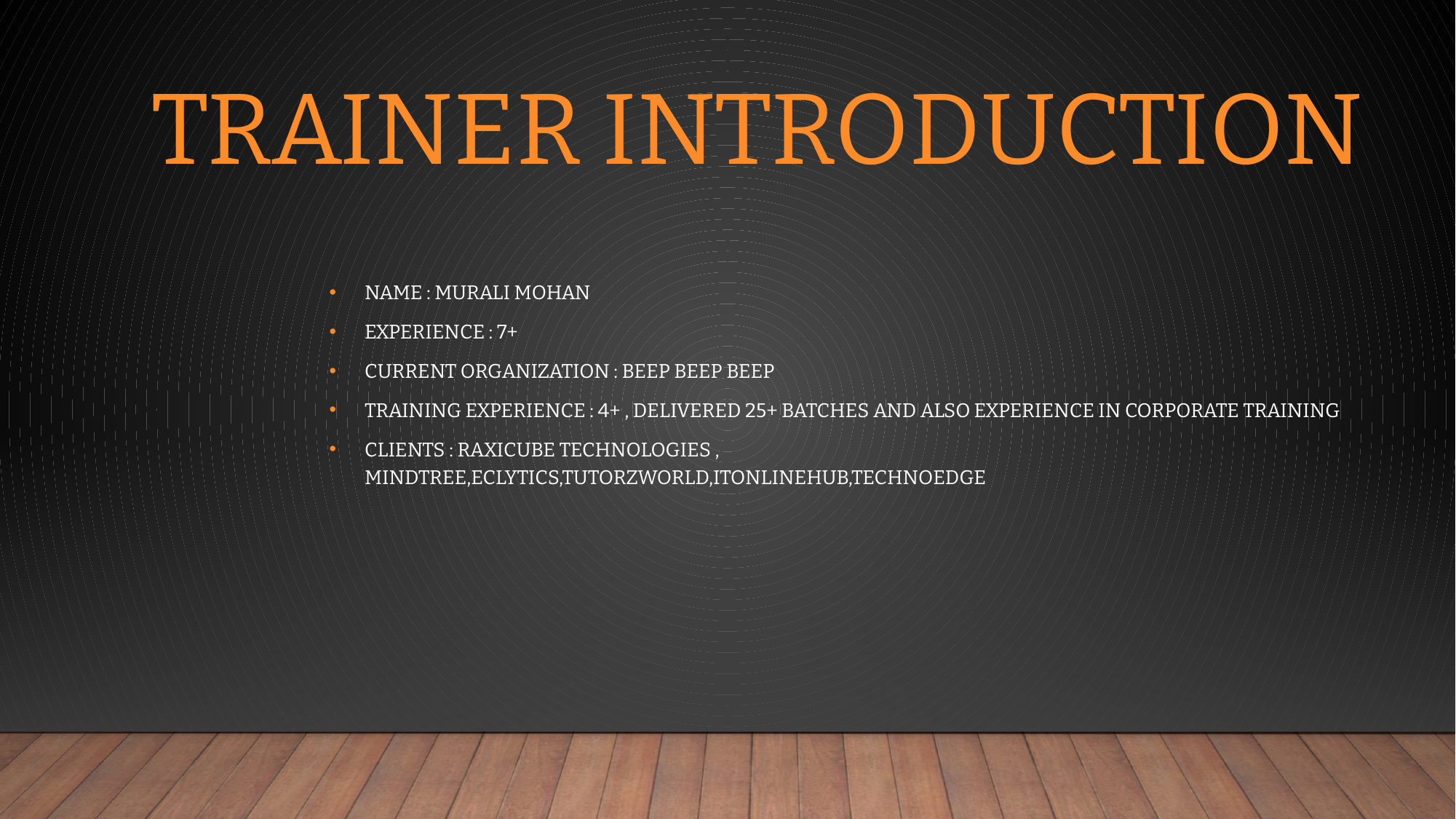

# Trainer introduction

NAME : Murali MOHAN
Experience : 7+
Current organization : beep beep beep
Training experience : 4+ , delivered 25+ batches and also experience in corporate training
Clients : raxicube technologies , mindtree,eclytics,tutorzworld,itonlinehub,Technoedge